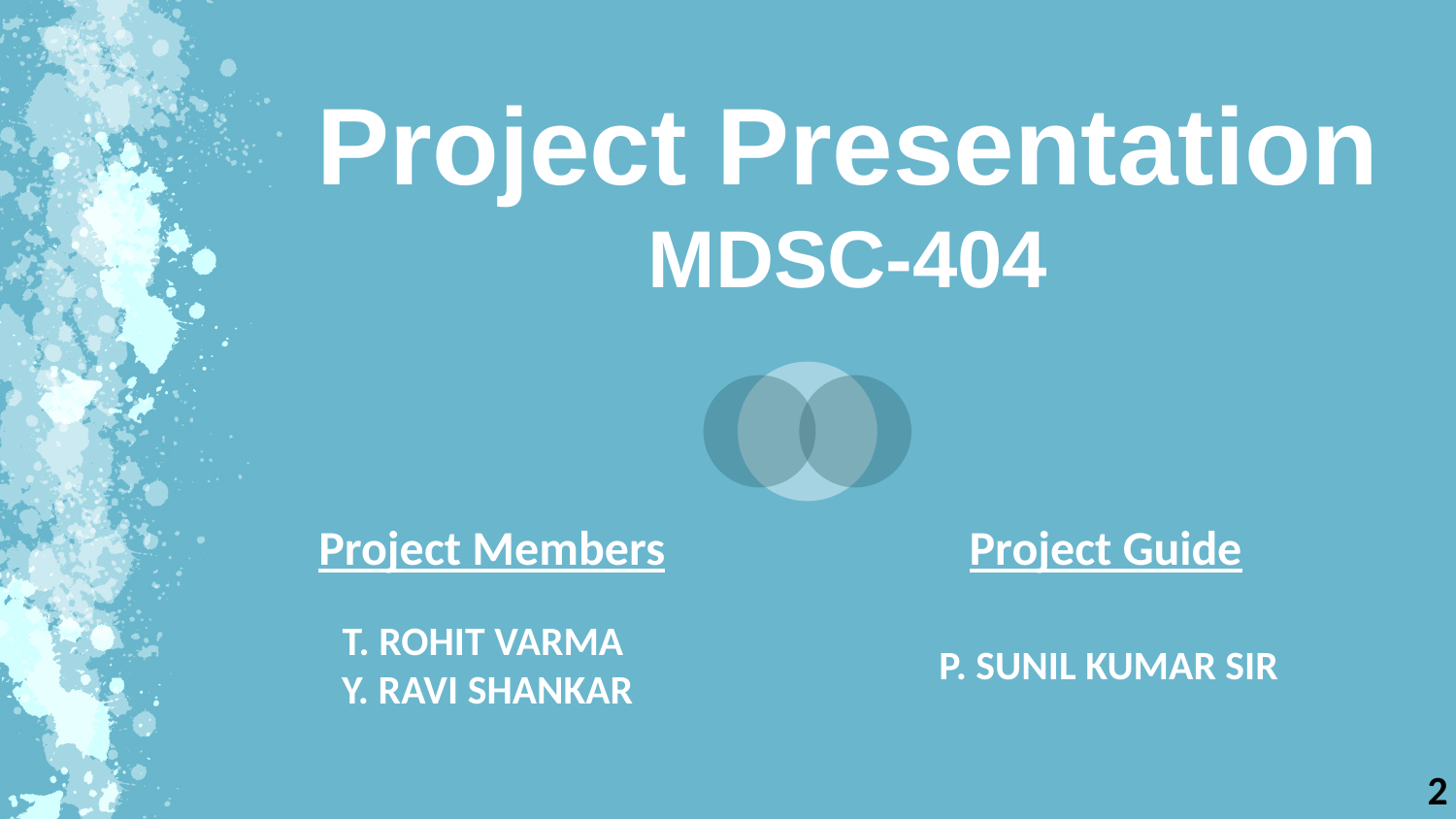

Project Presentation
MDSC-404

Project Members
Project Guide
T. ROHIT VARMA
Y. RAVI SHANKAR
P. SUNIL KUMAR SIR
2